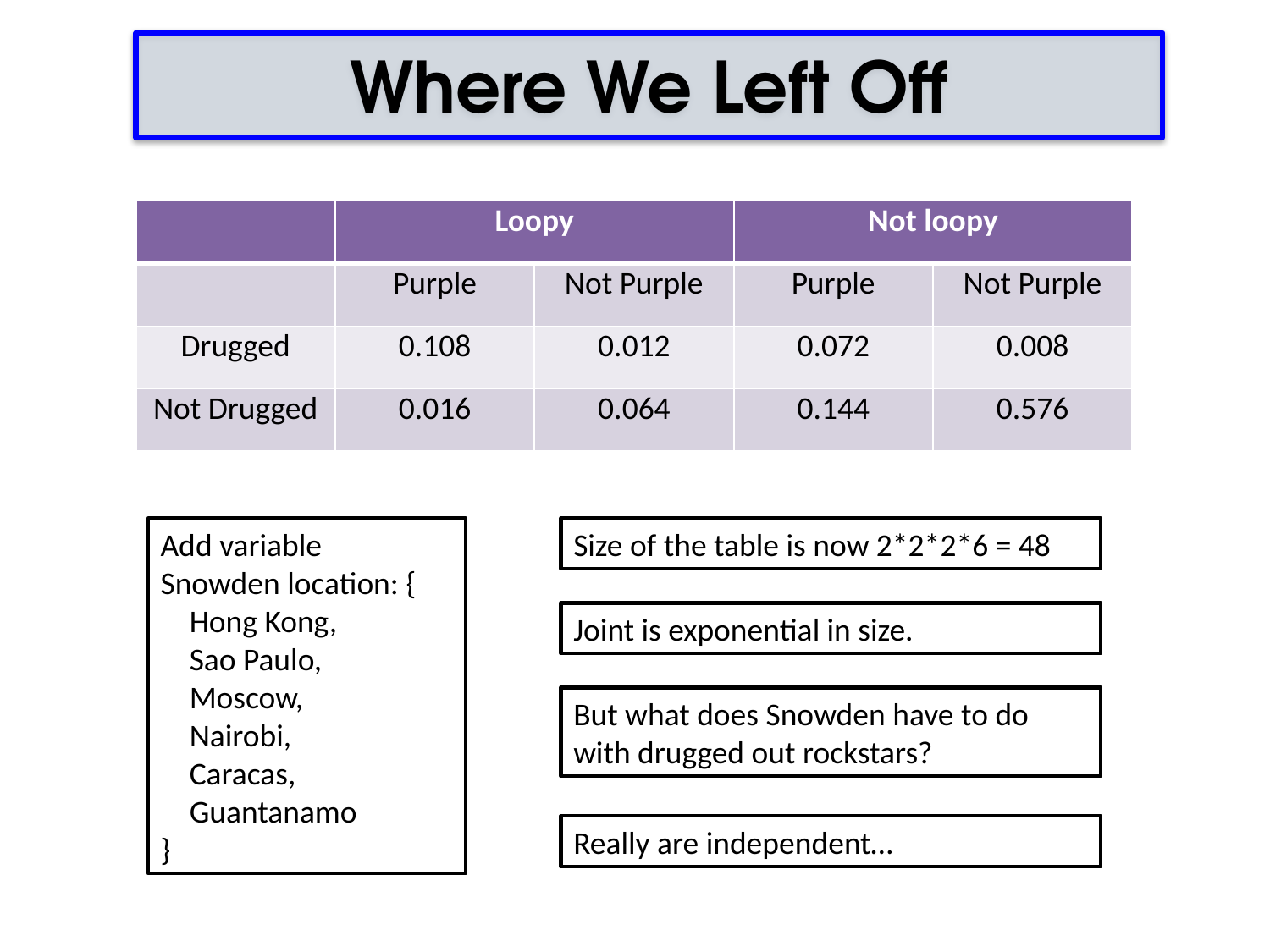

Where We Left Off
|  | Loopy |  | Not loopy |  |
| --- | --- | --- | --- | --- |
|  | Purple | Not Purple | Purple | Not Purple |
| Drugged | 0.108 | 0.012 | 0.072 | 0.008 |
| Not Drugged | 0.016 | 0.064 | 0.144 | 0.576 |
Add variable
Snowden location: {
    Hong Kong,
    Sao Paulo,
    Moscow,
    Nairobi,
    Caracas,
    Guantanamo
}
Size of the table is now 2*2*2*6 = 48
Joint is exponential in size.
But what does Snowden have to do with drugged out rockstars?
Really are independent…